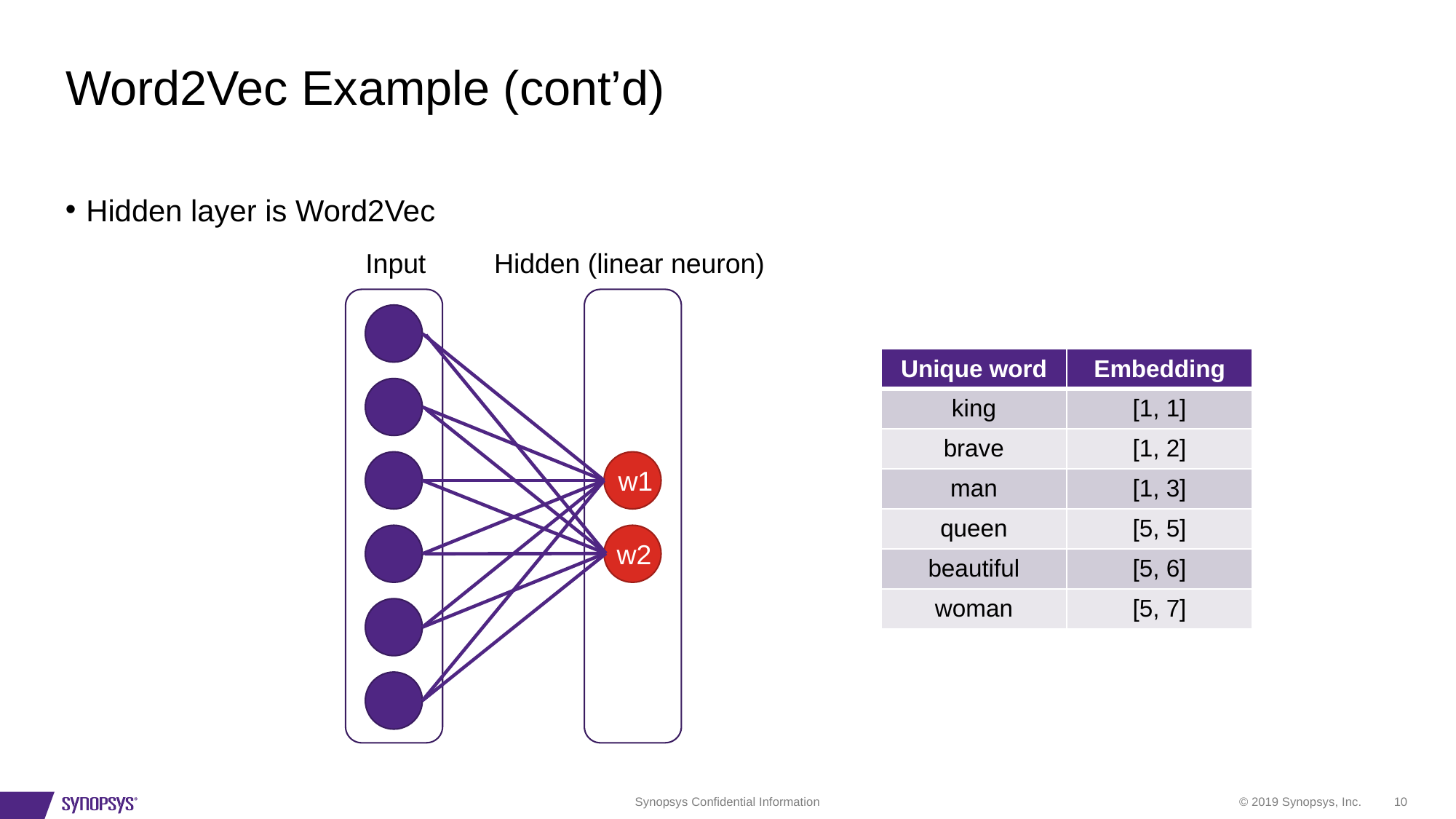

# Word2Vec Example (cont’d)

Hidden layer is Word2Vec
Input
Hidden (linear neuron)

w1

w2
| Unique word | Embedding |
| --- | --- |
| king | [1, 1] |
| brave | [1, 2] |
| man | [1, 3] |
| queen | [5, 5] |
| beautiful | [5, 6] |
| woman | [5, 7] |